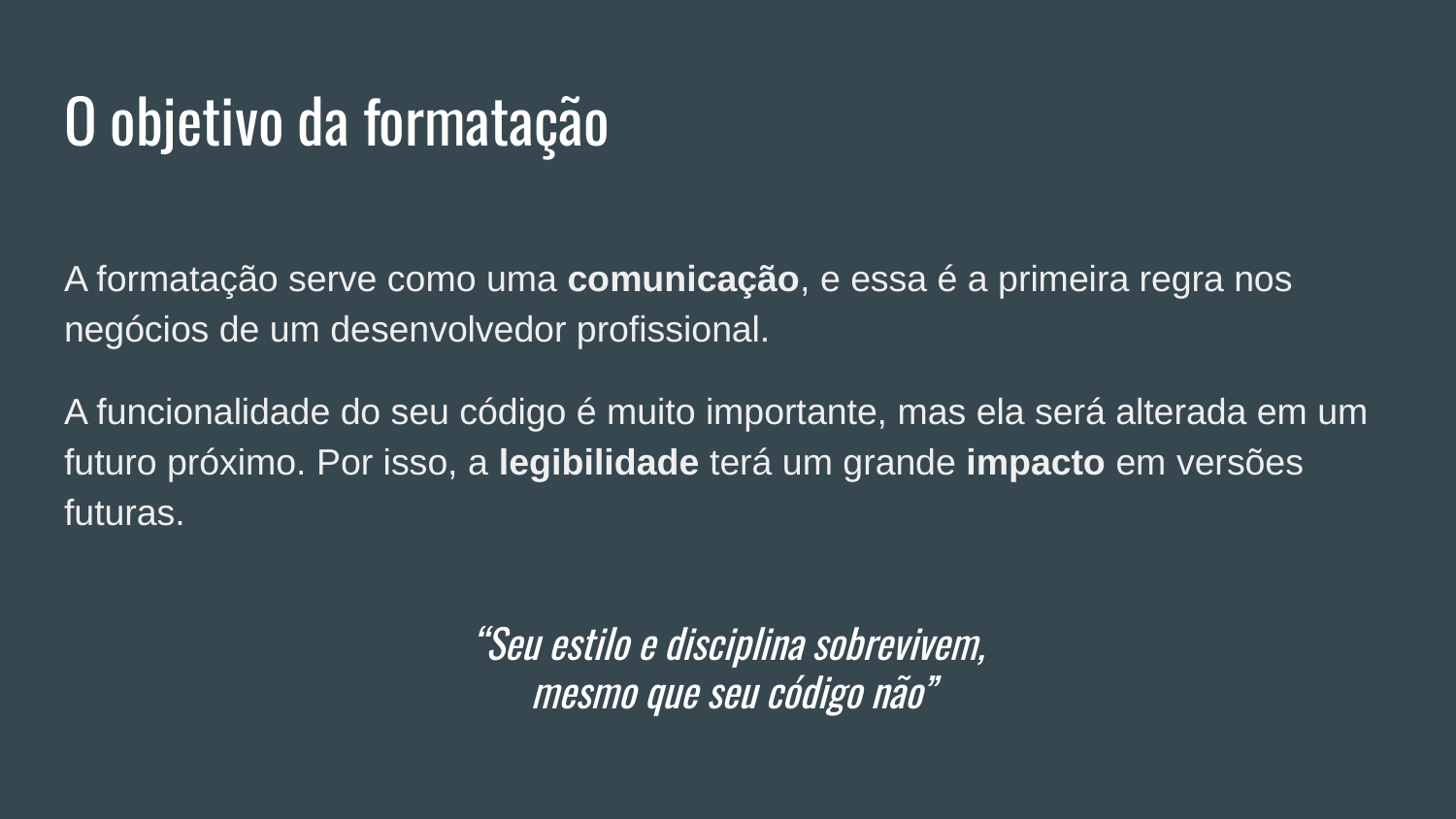

# O objetivo da formatação
A formatação serve como uma comunicação, e essa é a primeira regra nos negócios de um desenvolvedor profissional.
A funcionalidade do seu código é muito importante, mas ela será alterada em um futuro próximo. Por isso, a legibilidade terá um grande impacto em versões futuras.

“Seu estilo e disciplina sobrevivem,
 mesmo que seu código não”